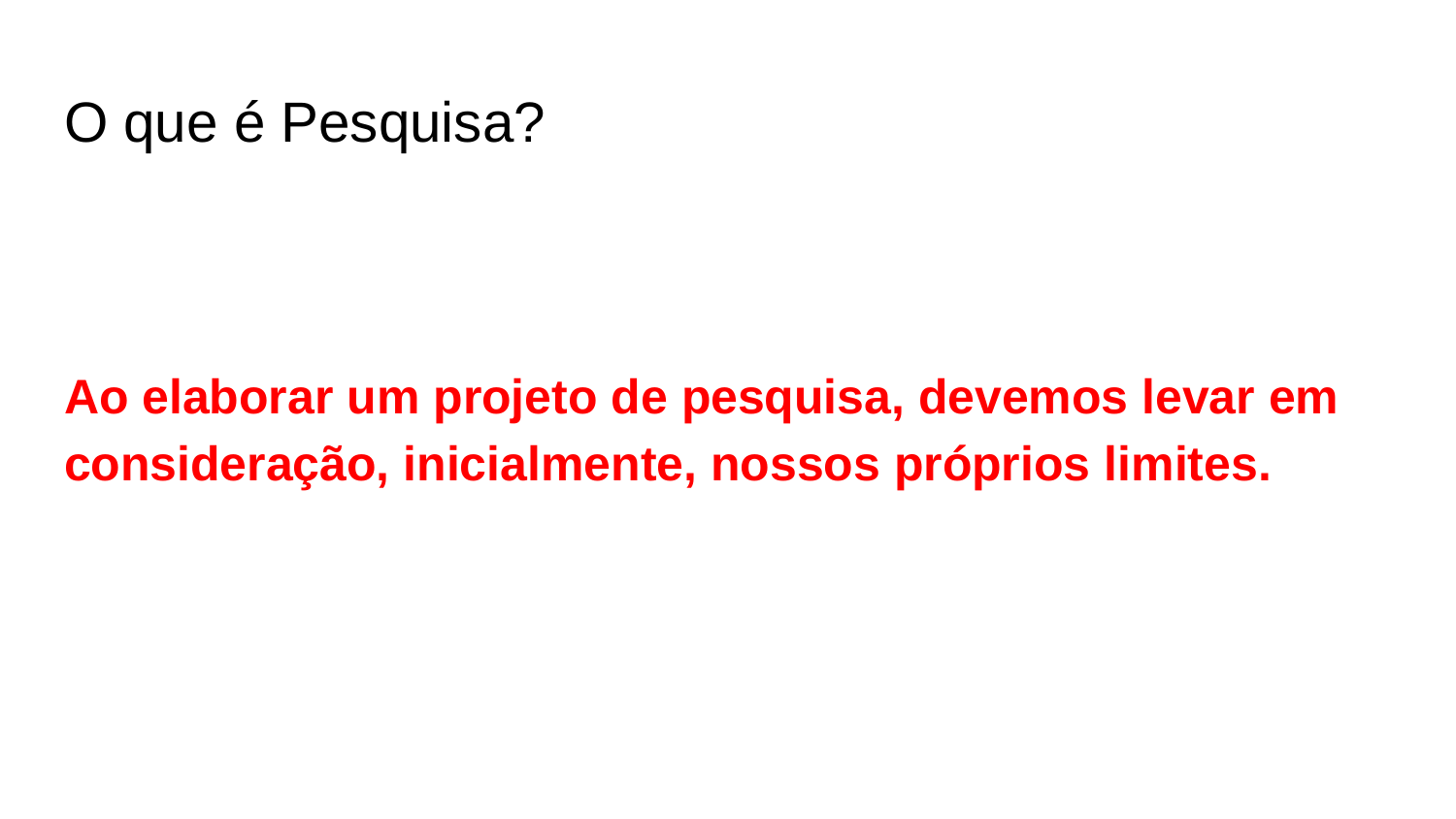

# O que é Pesquisa?

Ao elaborar um projeto de pesquisa, devemos levar em consideração, inicialmente, nossos próprios limites.